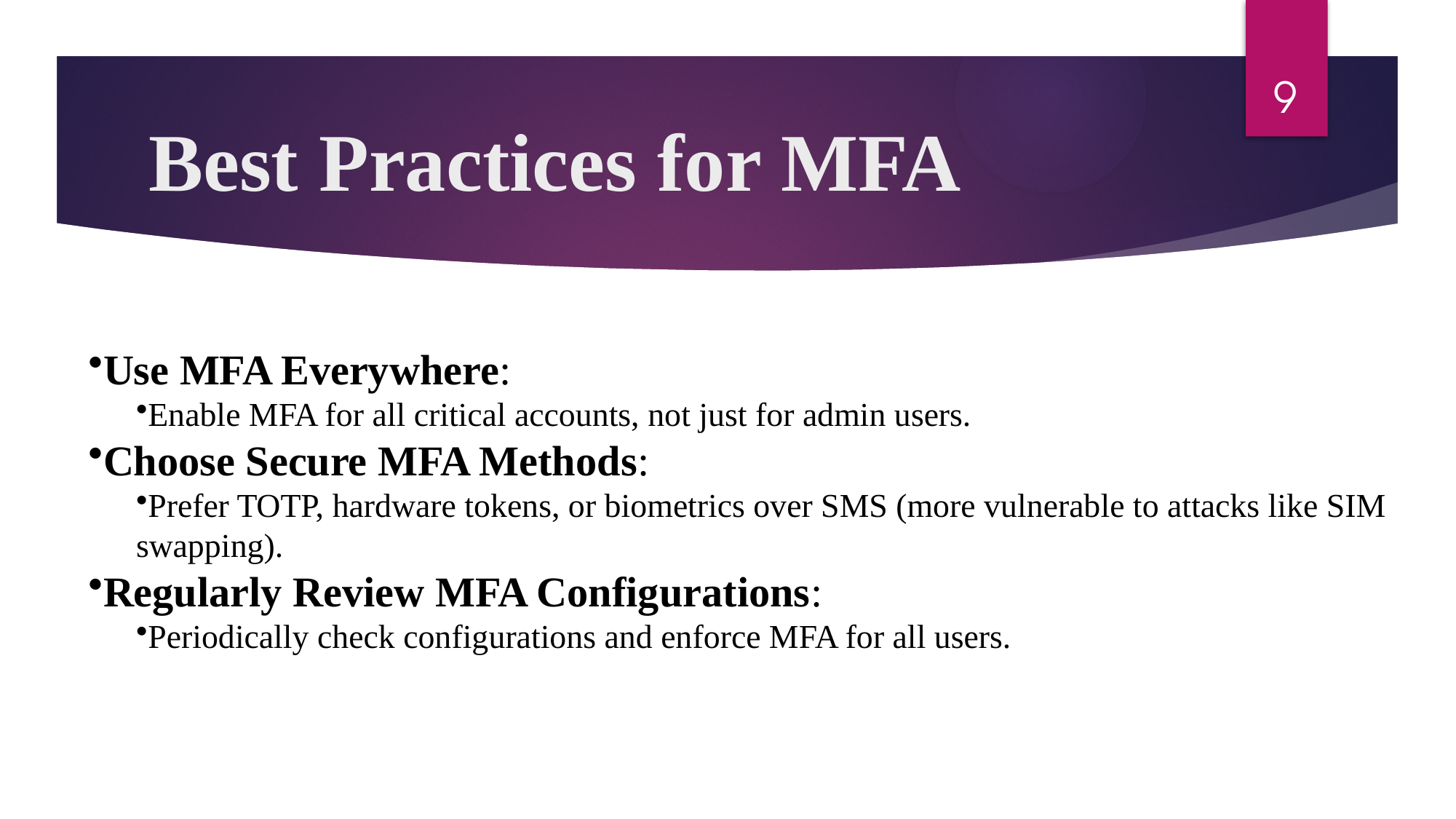

9
# Best Practices for MFA
Use MFA Everywhere:
Enable MFA for all critical accounts, not just for admin users.
Choose Secure MFA Methods:
Prefer TOTP, hardware tokens, or biometrics over SMS (more vulnerable to attacks like SIM swapping).
Regularly Review MFA Configurations:
Periodically check configurations and enforce MFA for all users.